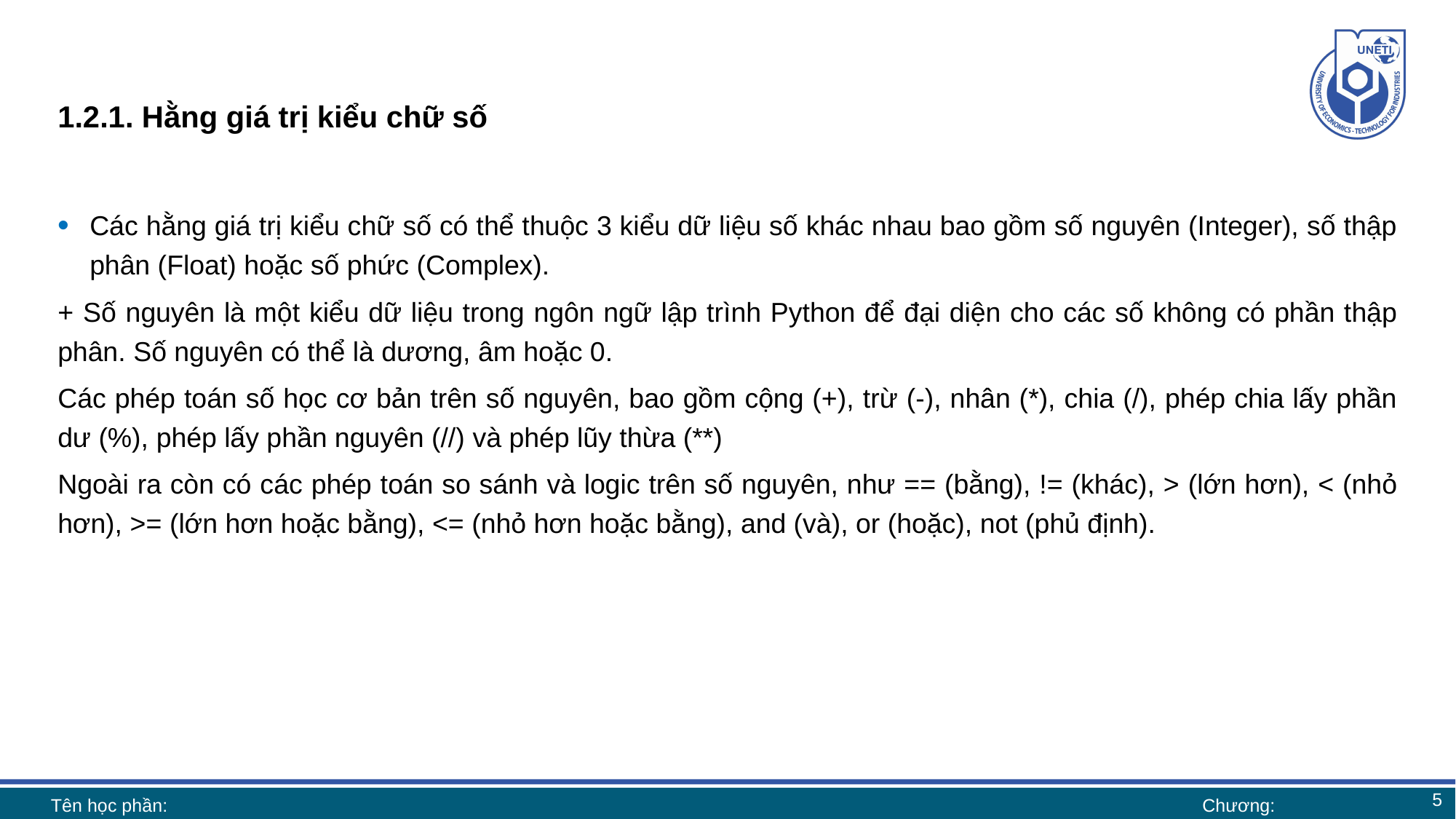

# 1.2.1. Hằng giá trị kiểu chữ số
Các hằng giá trị kiểu chữ số có thể thuộc 3 kiểu dữ liệu số khác nhau bao gồm số nguyên (Integer), số thập phân (Float) hoặc số phức (Complex).
+ Số nguyên là một kiểu dữ liệu trong ngôn ngữ lập trình Python để đại diện cho các số không có phần thập phân. Số nguyên có thể là dương, âm hoặc 0.
Các phép toán số học cơ bản trên số nguyên, bao gồm cộng (+), trừ (-), nhân (*), chia (/), phép chia lấy phần dư (%), phép lấy phần nguyên (//) và phép lũy thừa (**)
Ngoài ra còn có các phép toán so sánh và logic trên số nguyên, như == (bằng), != (khác), > (lớn hơn), < (nhỏ hơn), >= (lớn hơn hoặc bằng), <= (nhỏ hơn hoặc bằng), and (và), or (hoặc), not (phủ định).
5
Tên học phần:
Chương: